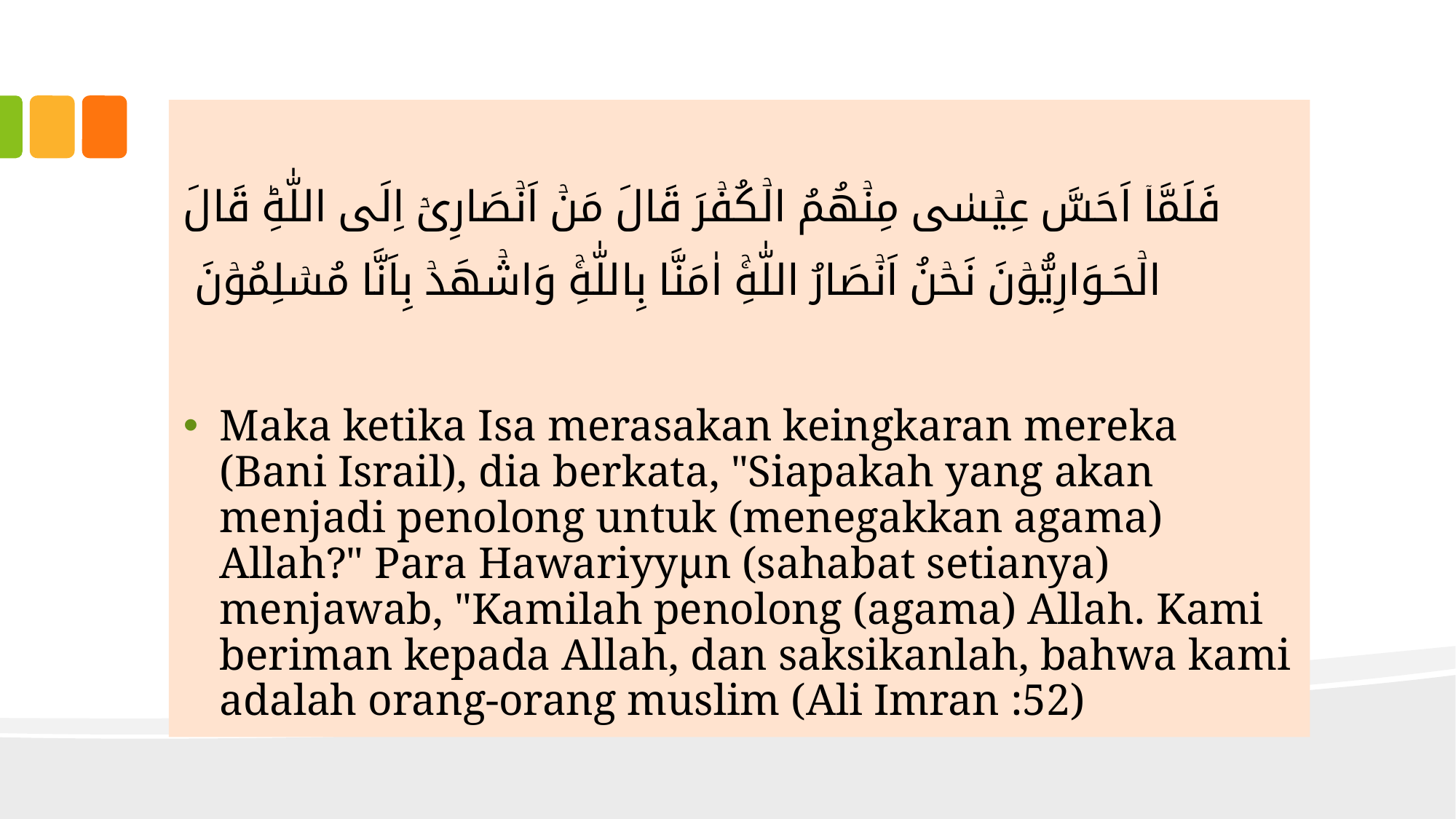

فَلَمَّاۤ اَحَسَّ عِيۡسٰى مِنۡهُمُ الۡكُفۡرَ قَالَ مَنۡ اَنۡصَارِىۡۤ اِلَى اللّٰهِ‌ؕ قَالَ
 الۡحَـوَارِيُّوۡنَ نَحۡنُ اَنۡصَارُ اللّٰهِ‌ۚ اٰمَنَّا بِاللّٰهِ‌ۚ وَاشۡهَدۡ بِاَنَّا مُسۡلِمُوۡنَ

Maka ketika Isa merasakan keingkaran mereka (Bani Israil), dia berkata, "Siapakah yang akan menjadi penolong untuk (menegakkan agama) Allah?" Para Hawariyyµn (sahabat setianya) menjawab, "Kamilah penolong (agama) Allah. Kami beriman kepada Allah, dan saksikanlah, bahwa kami adalah orang-orang muslim (Ali Imran :52)